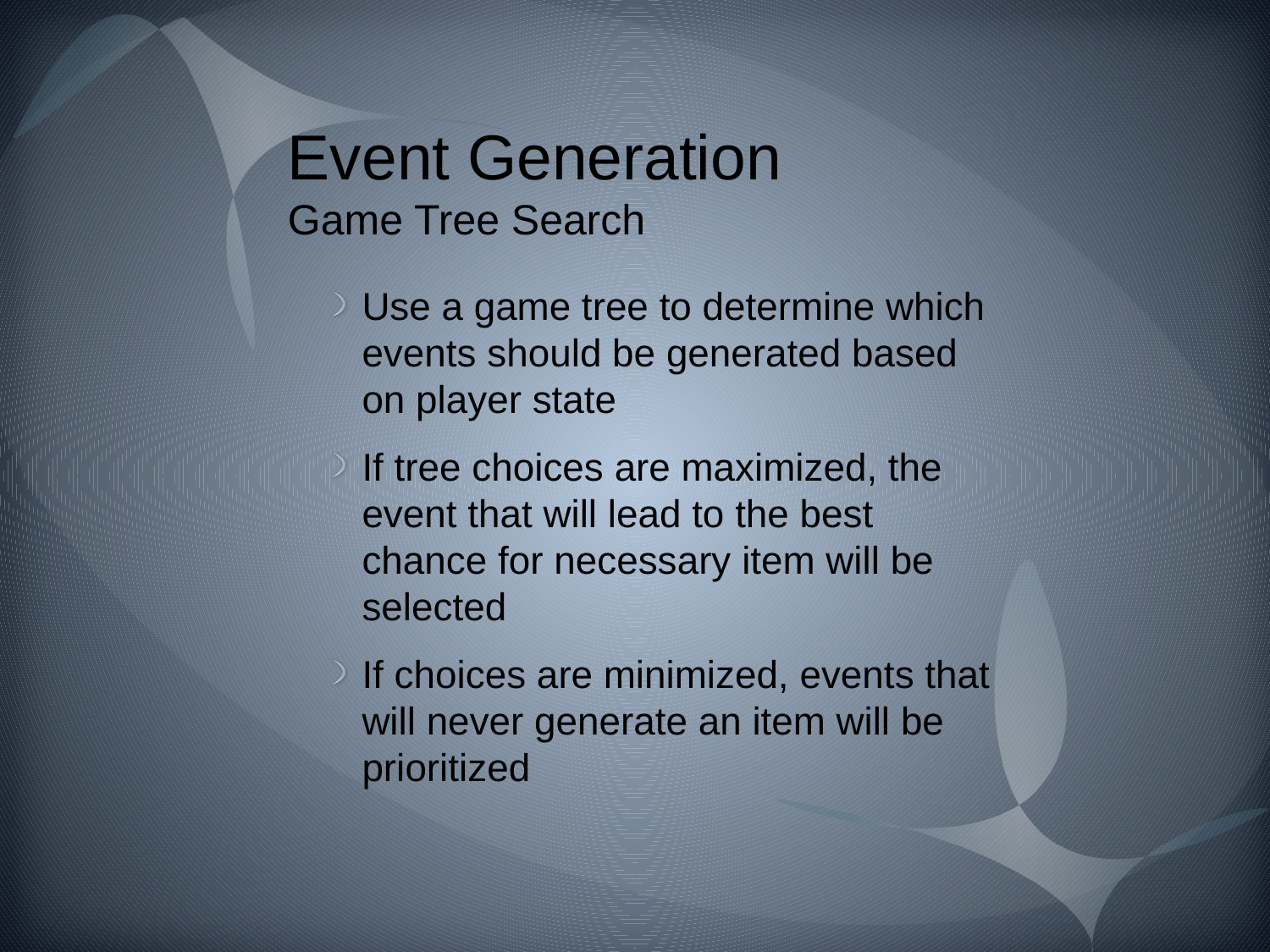

# Event Generation Game Tree Search
Use a game tree to determine which events should be generated based on player state
If tree choices are maximized, the event that will lead to the best chance for necessary item will be selected
If choices are minimized, events that will never generate an item will be prioritized